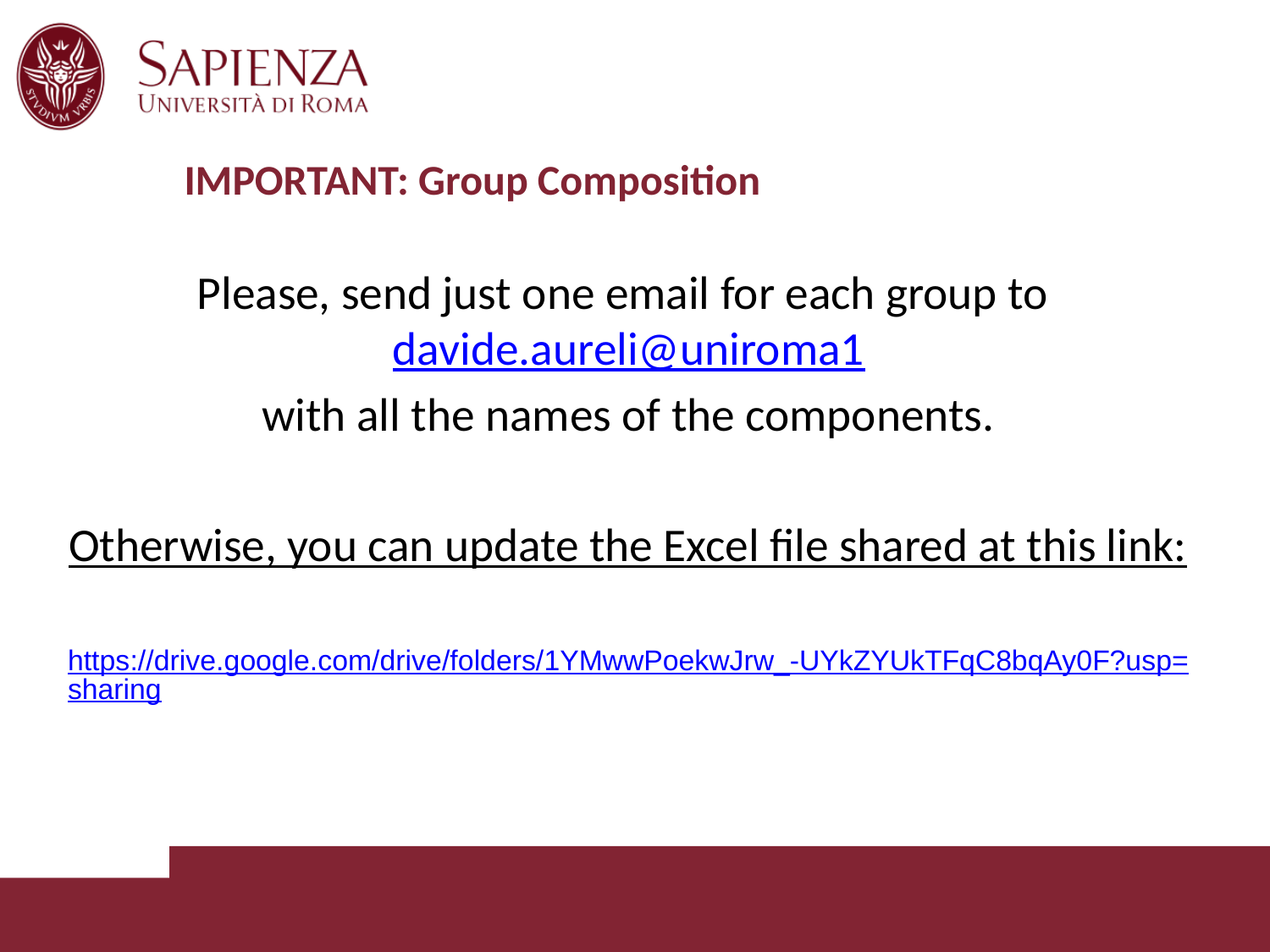

# IMPORTANT: Group Composition
Please, send just one email for each group to davide.aureli@uniroma1
with all the names of the components.

Otherwise, you can update the Excel file shared at this link:

https://drive.google.com/drive/folders/1YMwwPoekwJrw_-UYkZYUkTFqC8bqAy0F?usp=sharing